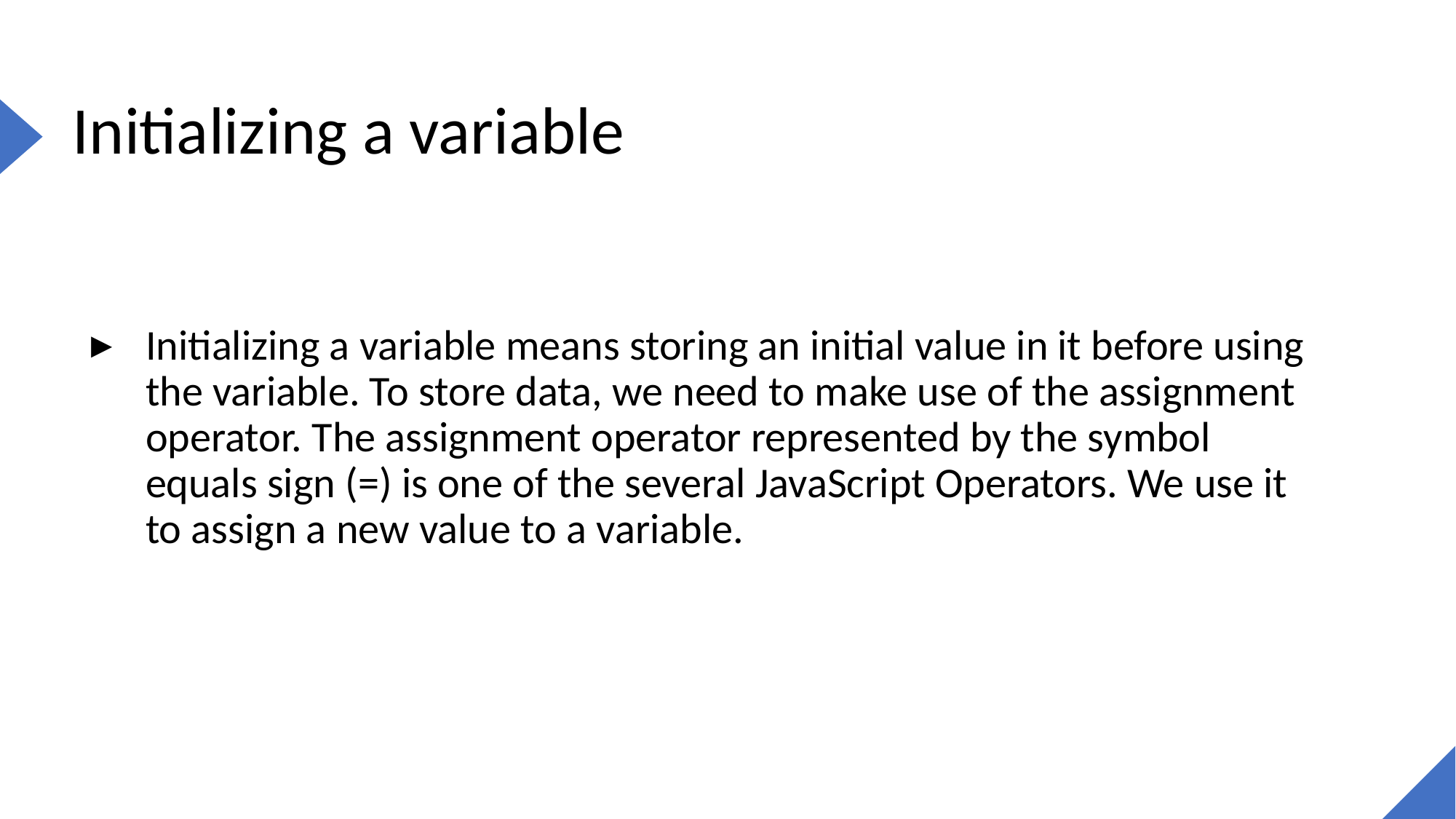

# Initializing a variable

Initializing a variable means storing an initial value in it before using the variable. To store data, we need to make use of the assignment operator. The assignment operator represented by the symbol equals sign (=) is one of the several JavaScript Operators. We use it to assign a new value to a variable.